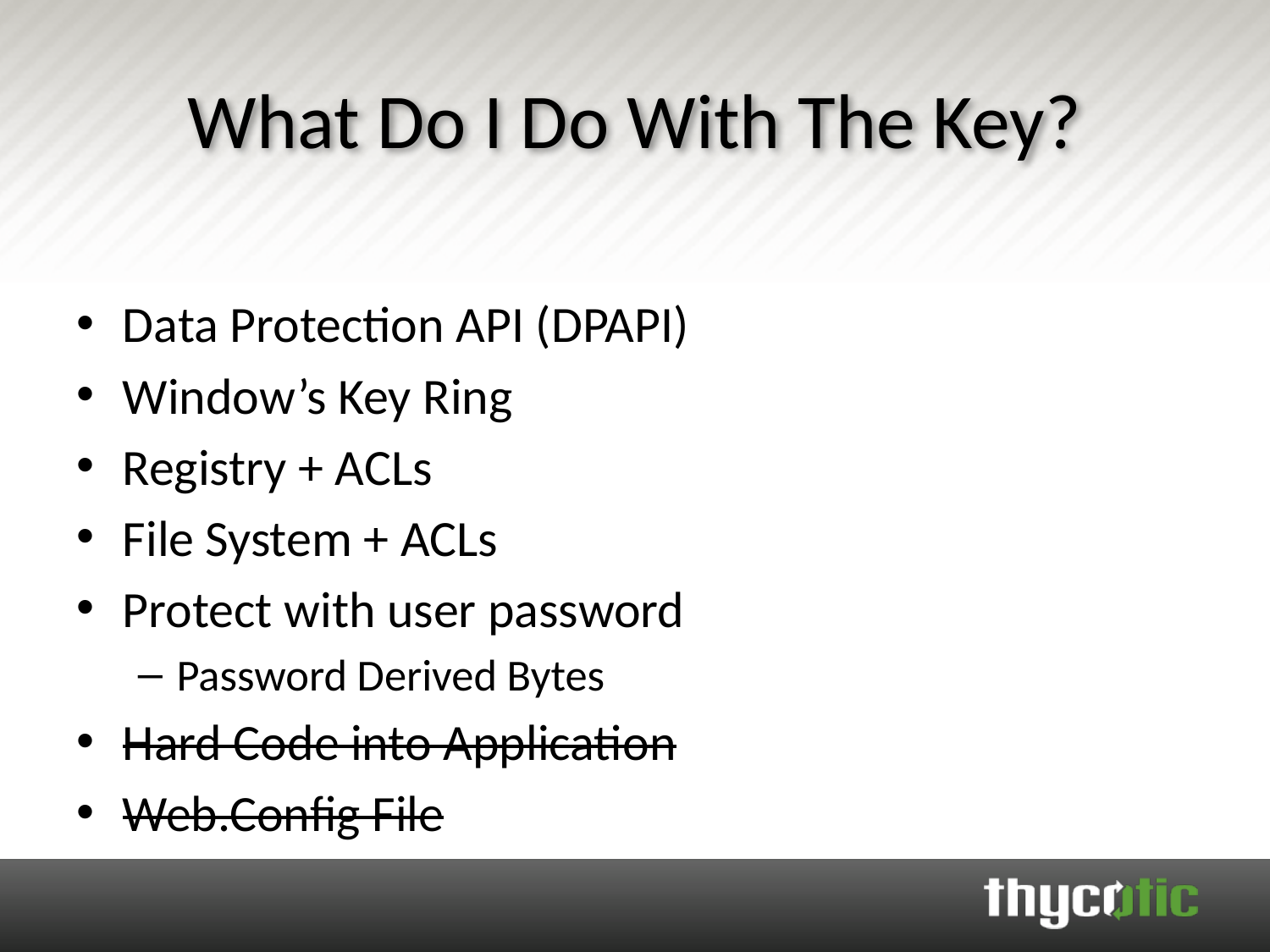

# What Do I Do With The Key?
Data Protection API (DPAPI)
Window’s Key Ring
Registry + ACLs
File System + ACLs
Protect with user password
Password Derived Bytes
Hard Code into Application
Web.Config File